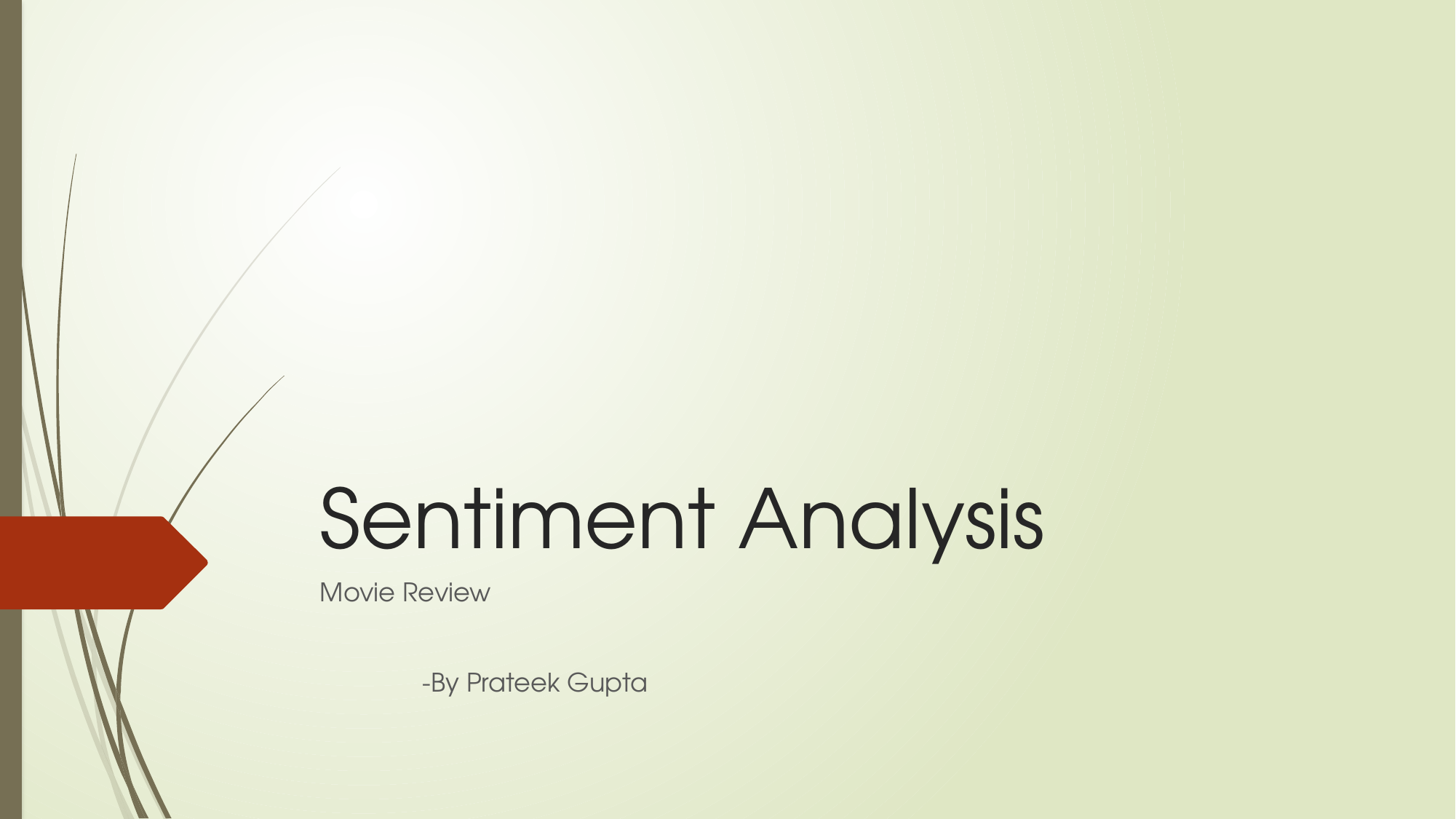

# Sentiment Analysis
Movie Review

															-By Prateek Gupta